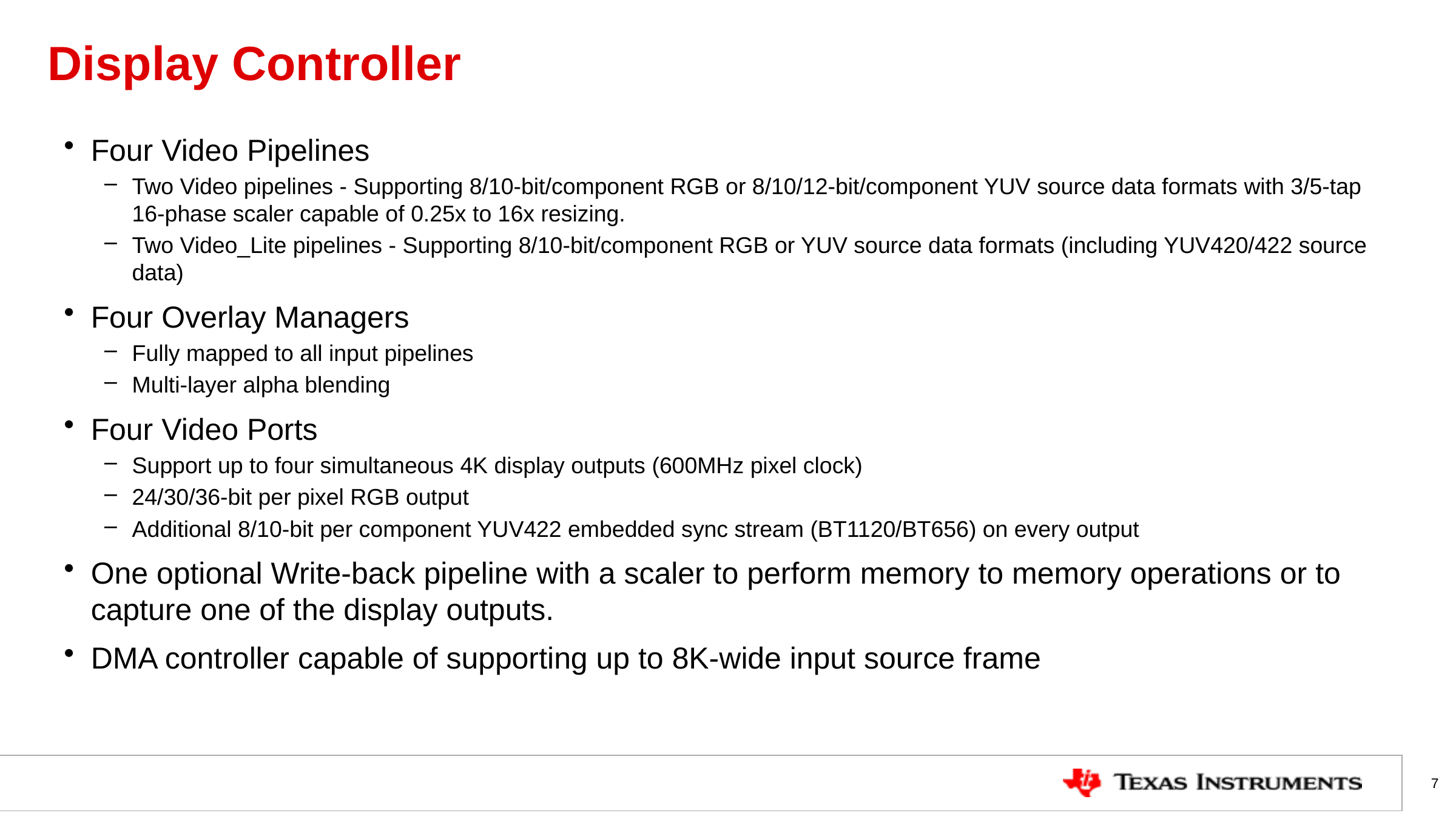

# Display Controller
Four Video Pipelines
Two Video pipelines - Supporting 8/10-bit/component RGB or 8/10/12-bit/component YUV source data formats with 3/5-tap 16-phase scaler capable of 0.25x to 16x resizing.
Two Video_Lite pipelines - Supporting 8/10-bit/component RGB or YUV source data formats (including YUV420/422 source data)
Four Overlay Managers
Fully mapped to all input pipelines
Multi-layer alpha blending
Four Video Ports
Support up to four simultaneous 4K display outputs (600MHz pixel clock)
24/30/36-bit per pixel RGB output
Additional 8/10-bit per component YUV422 embedded sync stream (BT1120/BT656) on every output
One optional Write-back pipeline with a scaler to perform memory to memory operations or to capture one of the display outputs.
DMA controller capable of supporting up to 8K-wide input source frame
7